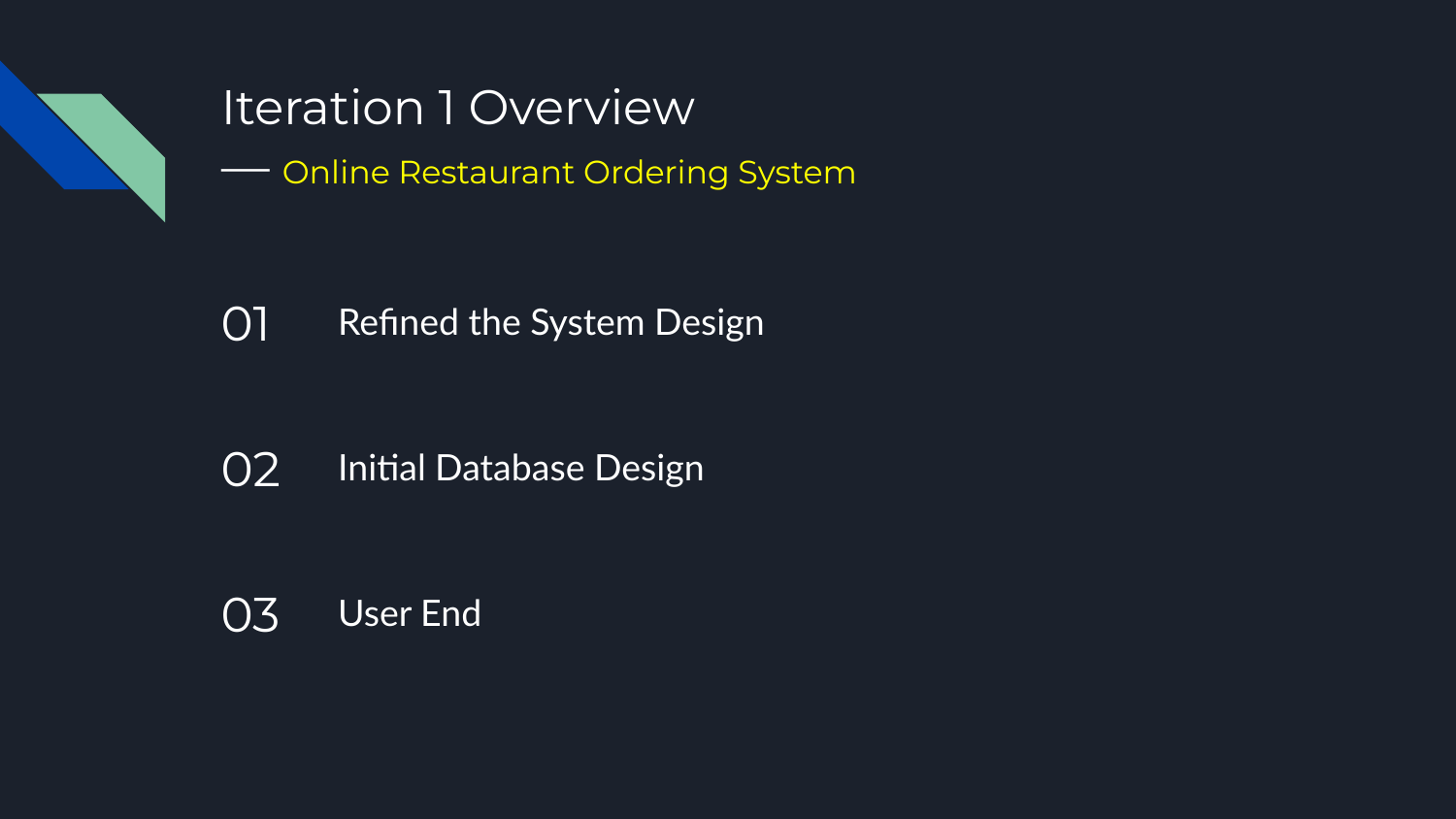

# Iteration 1 Overview — Online Restaurant Ordering System
01

Refined the System Design
02

Initial Database Design
03
User End